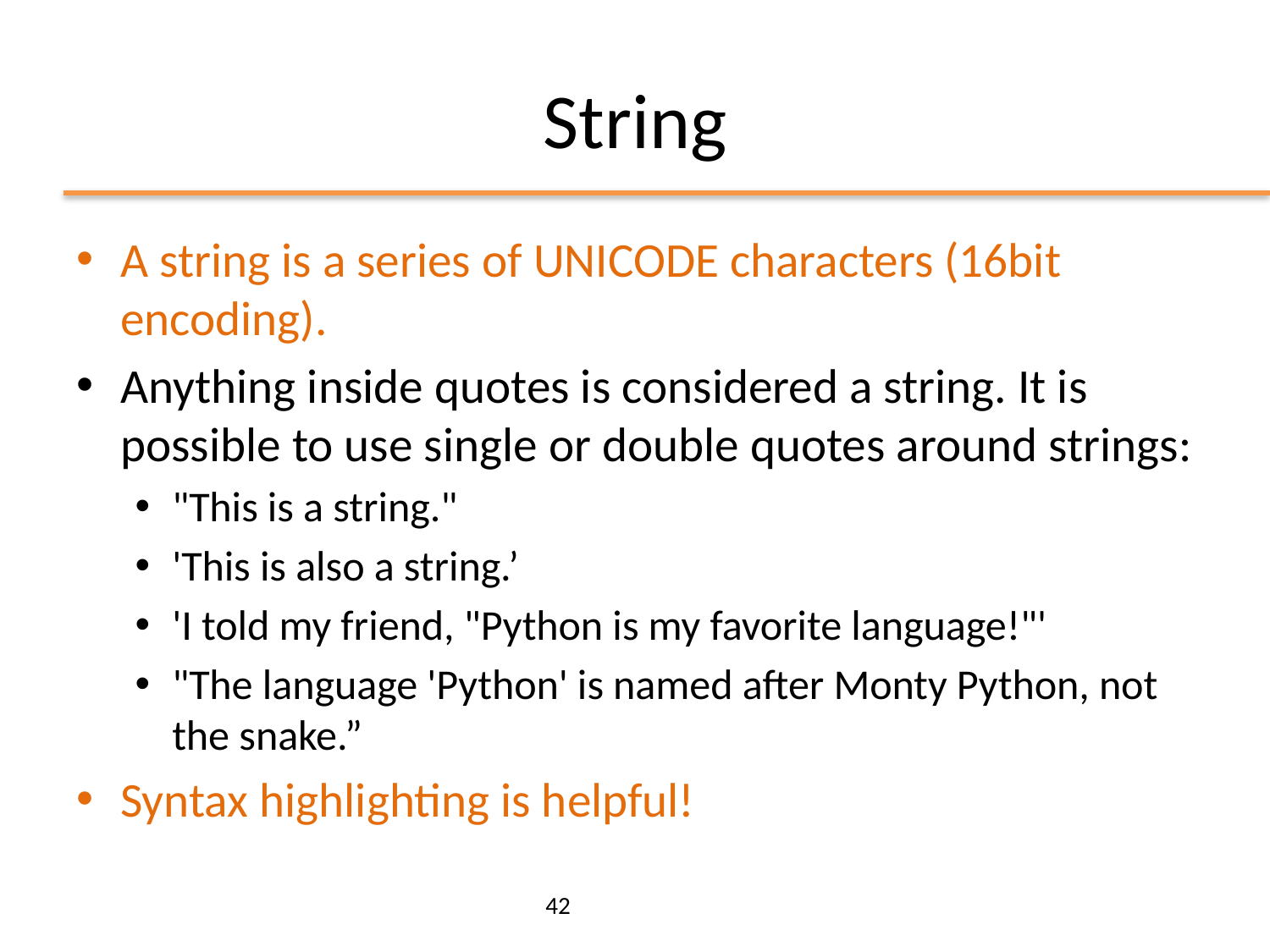

# String
A string is a series of UNICODE characters (16bit encoding).
Anything inside quotes is considered a string. It is possible to use single or double quotes around strings:
"This is a string."
'This is also a string.’
'I told my friend, "Python is my favorite language!"'
"The language 'Python' is named after Monty Python, not the snake.”
Syntax highlighting is helpful!

42